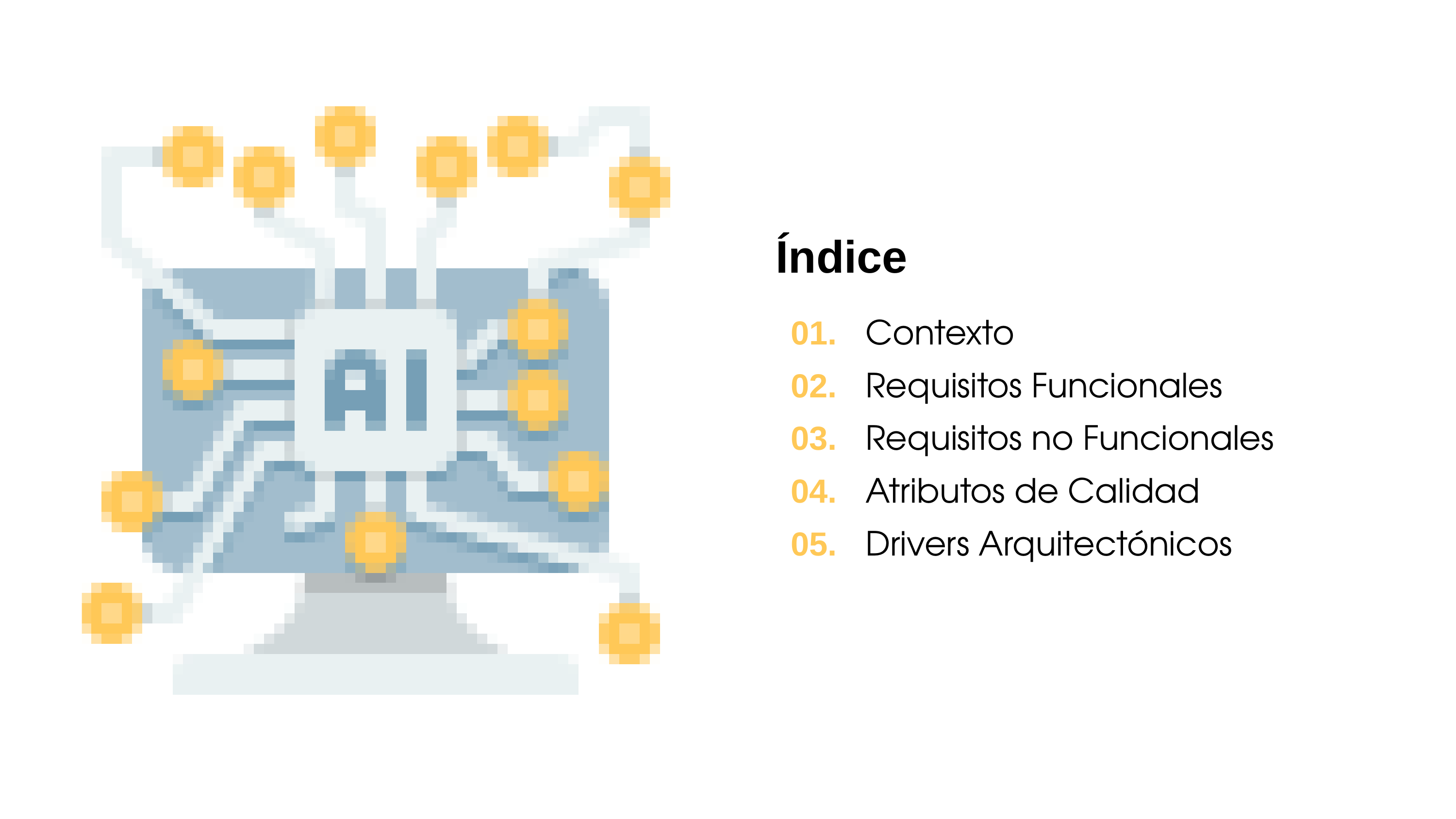

Índice
01.
02.
03.
04.
05.
Contexto
Requisitos Funcionales
Requisitos no Funcionales
Atributos de Calidad
Drivers Arquitectónicos